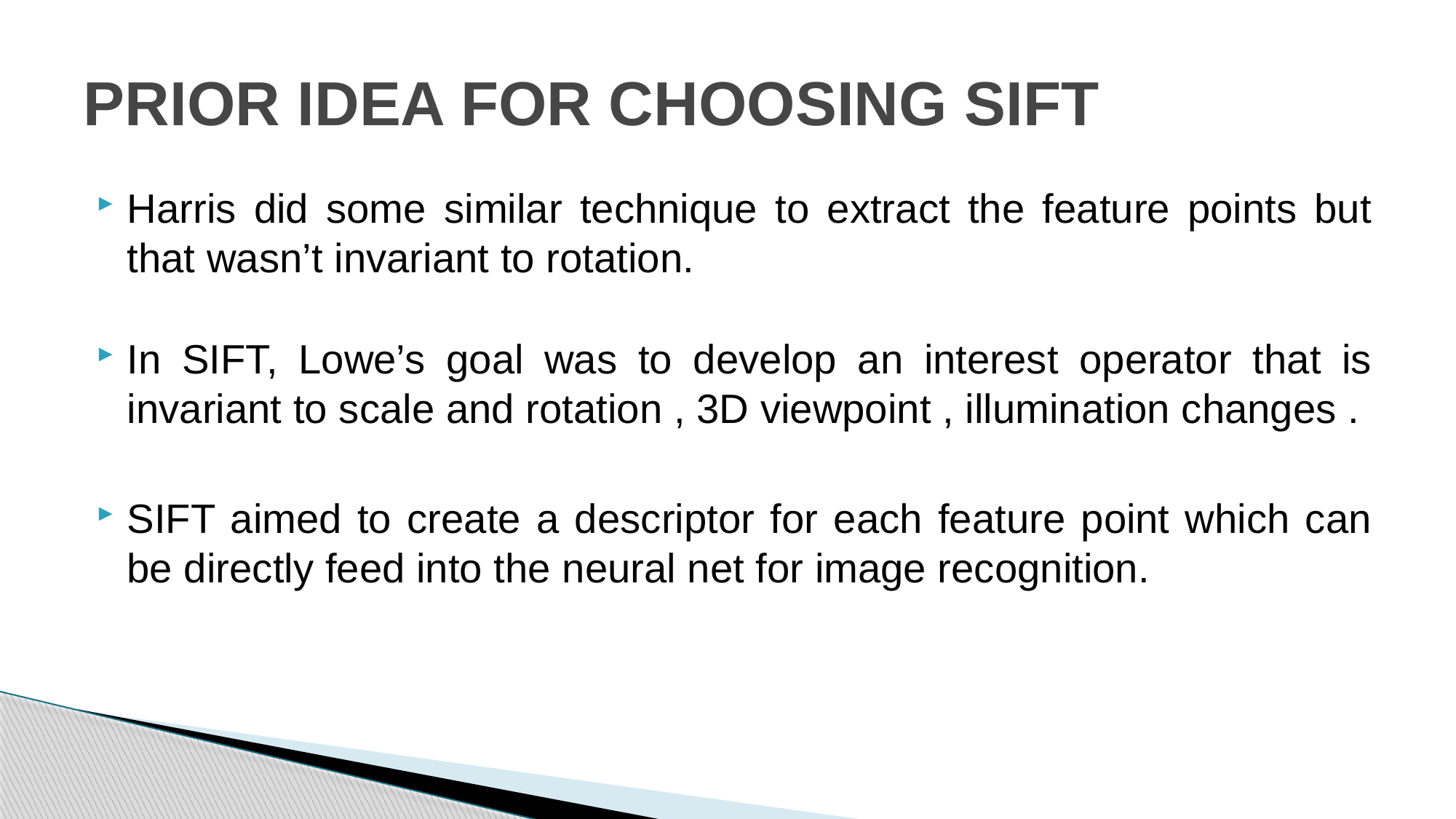

# PRIOR IDEA FOR CHOOSING SIFT
Harris did some similar technique to extract the feature points but that wasn’t invariant to rotation.

In SIFT, Lowe’s goal was to develop an interest operator that is invariant to scale and rotation , 3D viewpoint , illumination changes .

SIFT aimed to create a descriptor for each feature point which can be directly feed into the neural net for image recognition.